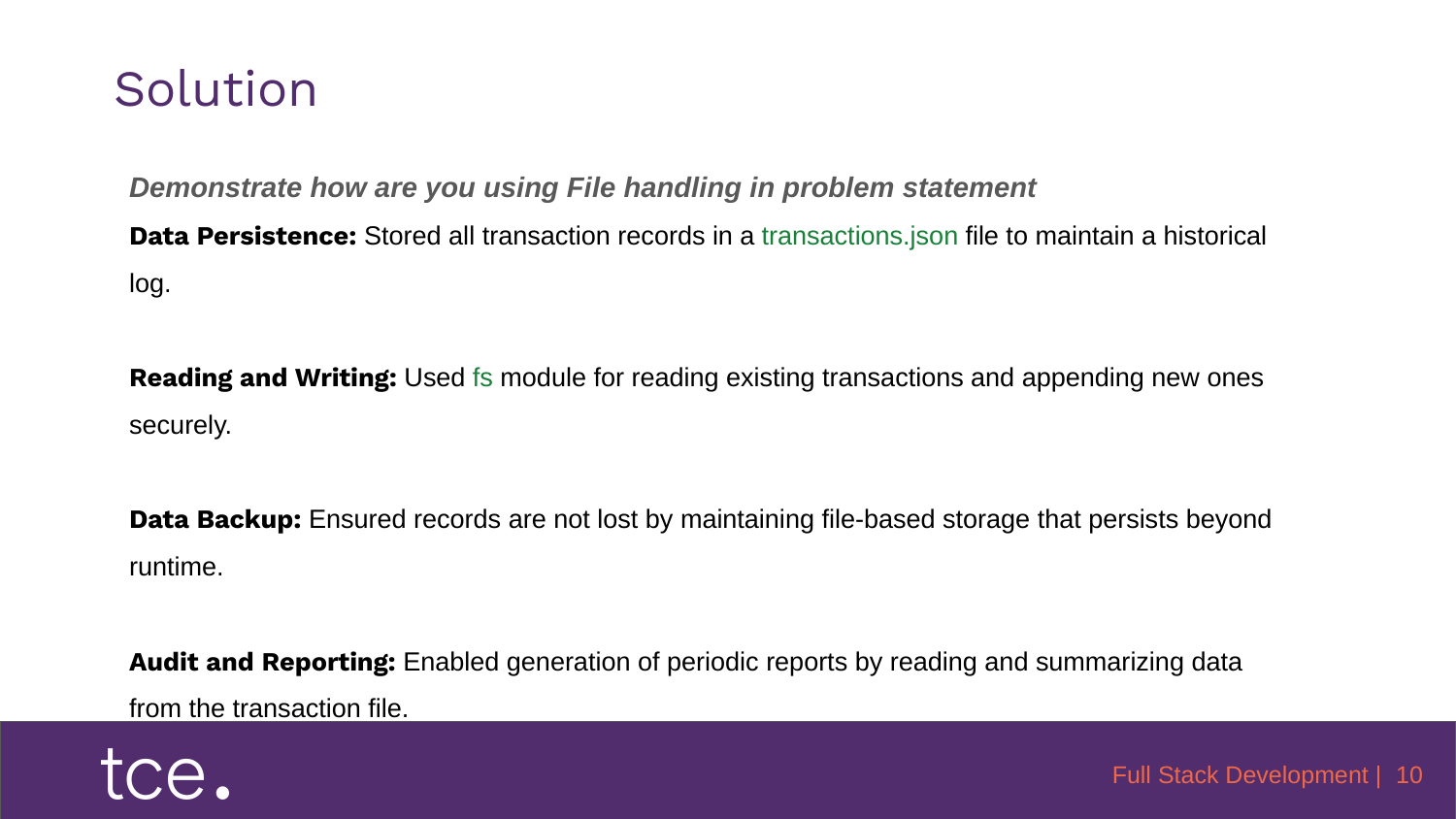

# Solution
Demonstrate how are you using File handling in problem statement
Data Persistence: Stored all transaction records in a transactions.json file to maintain a historical log.

Reading and Writing: Used fs module for reading existing transactions and appending new ones securely.

Data Backup: Ensured records are not lost by maintaining file-based storage that persists beyond runtime.

Audit and Reporting: Enabled generation of periodic reports by reading and summarizing data from the transaction file.

Full Stack Development |  10